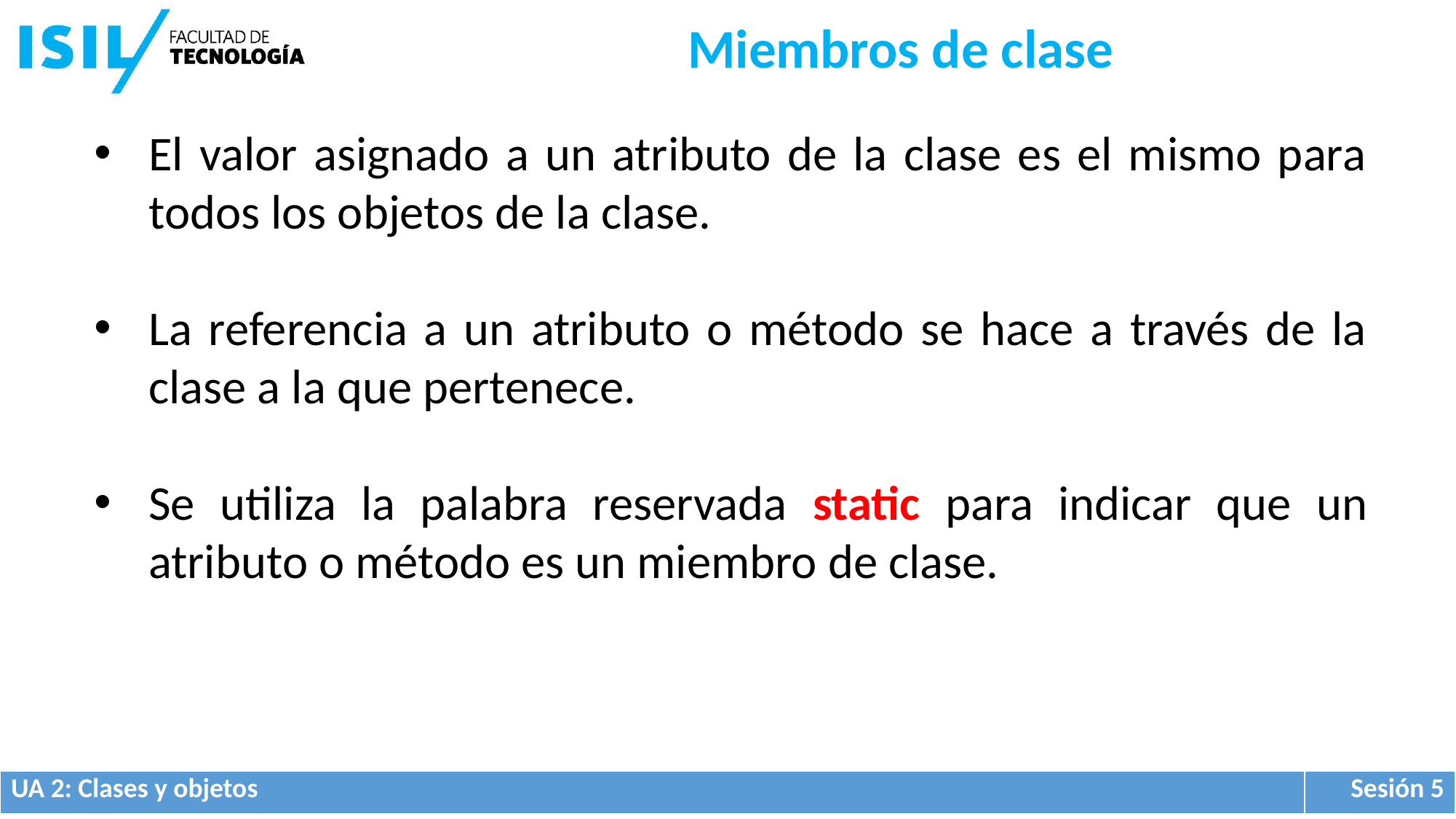

Miembros de clase
El valor asignado a un atributo de la clase es el mismo para todos los objetos de la clase.

La referencia a un atributo o método se hace a través de la clase a la que pertenece.

Se utiliza la palabra reservada static para indicar que un atributo o método es un miembro de clase.
| UA 2: Clases y objetos | Sesión 5 |
| --- | --- |